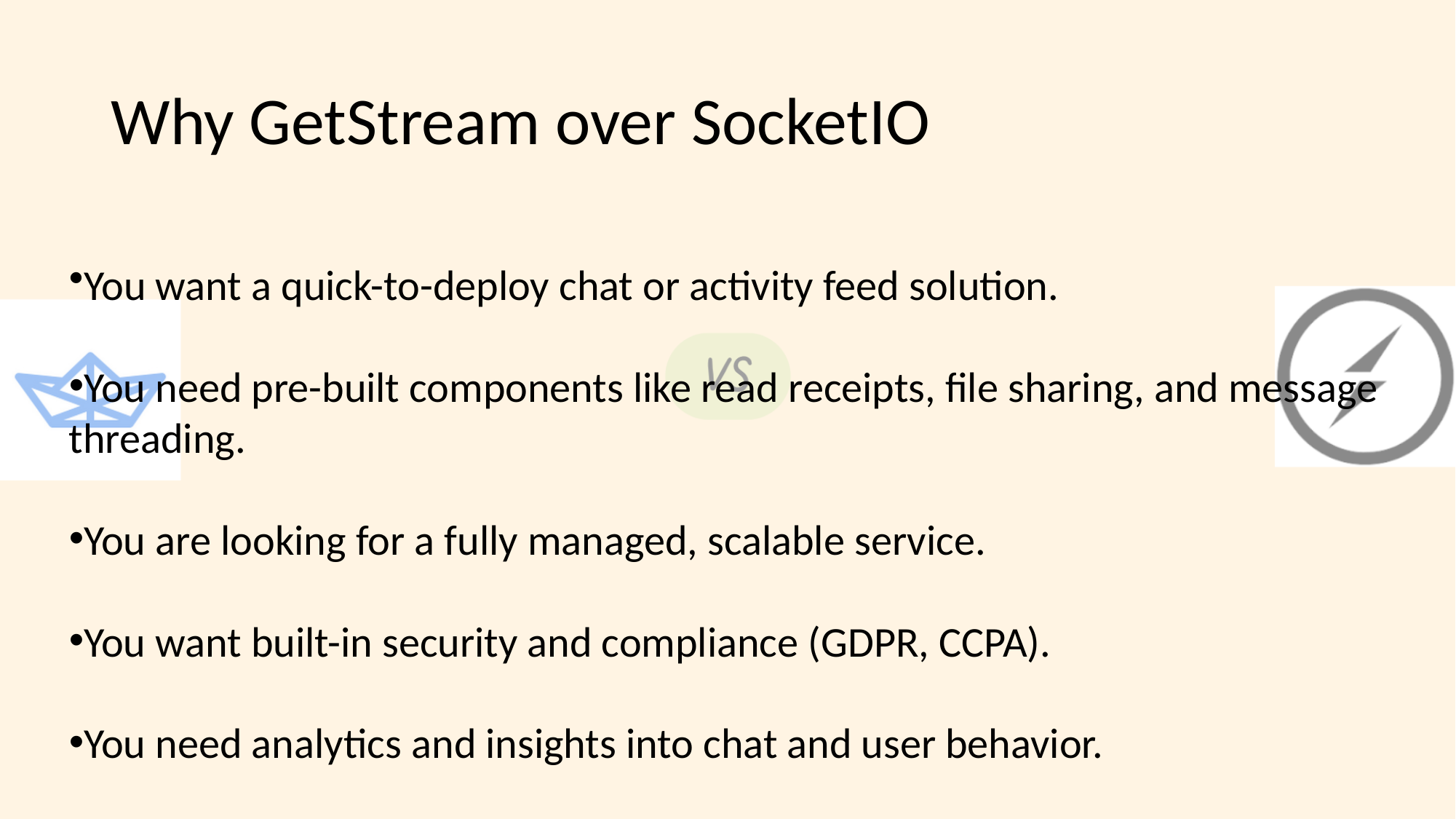

# Why GetStream over SocketIO

You want a quick-to-deploy chat or activity feed solution.

You need pre-built components like read receipts, file sharing, and message threading.

You are looking for a fully managed, scalable service.

You want built-in security and compliance (GDPR, CCPA).

You need analytics and insights into chat and user behavior.